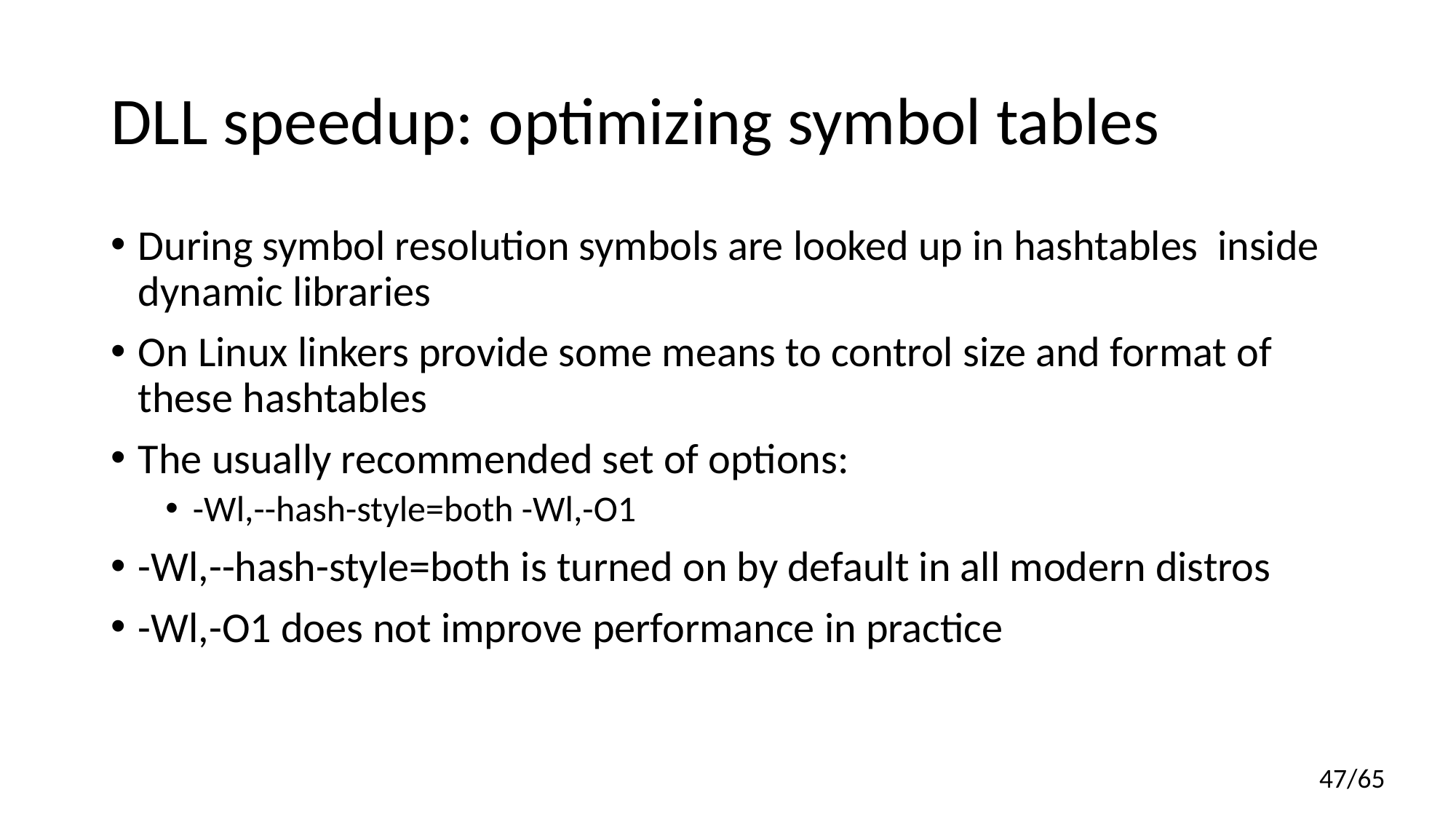

# DLL speedup: optimizing symbol tables
During symbol resolution symbols are looked up in hashtables  inside dynamic libraries
On Linux linkers provide some means to control size and format of these hashtables
The usually recommended set of options:
-Wl,--hash-style=both -Wl,-O1
-Wl,--hash-style=both is turned on by default in all modern distros
-Wl,-O1 does not improve performance in practice